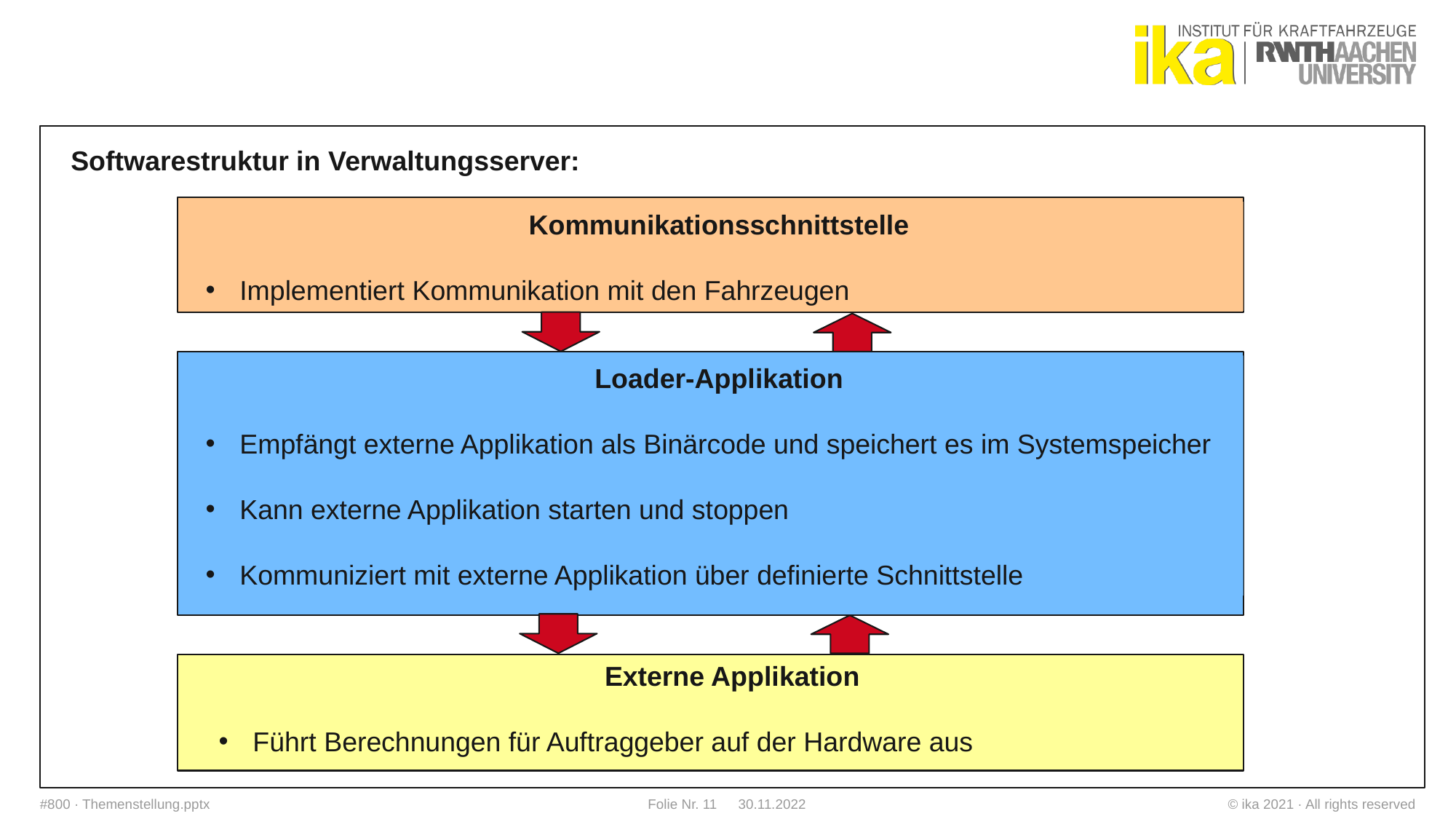

#

Softwarestruktur in Verwaltungsserver:

Kommunikationsschnittstelle

Implementiert Kommunikation mit den Fahrzeugen

Loader-Applikation

Empfängt externe Applikation als Binärcode und speichert es im Systemspeicher

Kann externe Applikation starten und stoppen

Kommuniziert mit externe Applikation über definierte Schnittstelle

Externe Applikation

Führt Berechnungen für Auftraggeber auf der Hardware aus